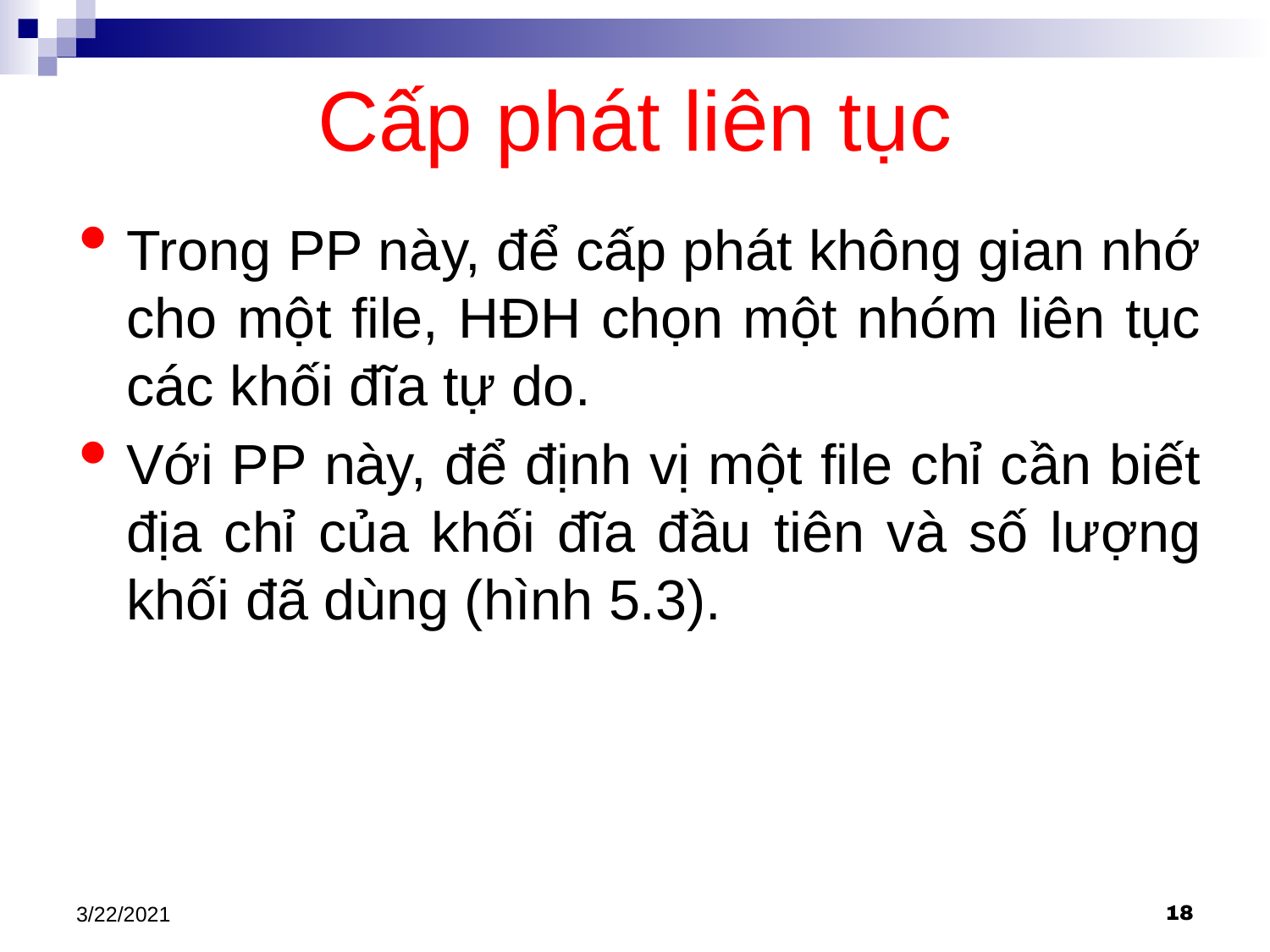

# Cấp phát liên tục
Trong PP này, để cấp phát không gian nhớ cho một file, HĐH chọn một nhóm liên tục các khối đĩa tự do.
Với PP này, để định vị một file chỉ cần biết địa chỉ của khối đĩa đầu tiên và số lượng khối đã dùng (hình 5.3).
3/22/2021
18